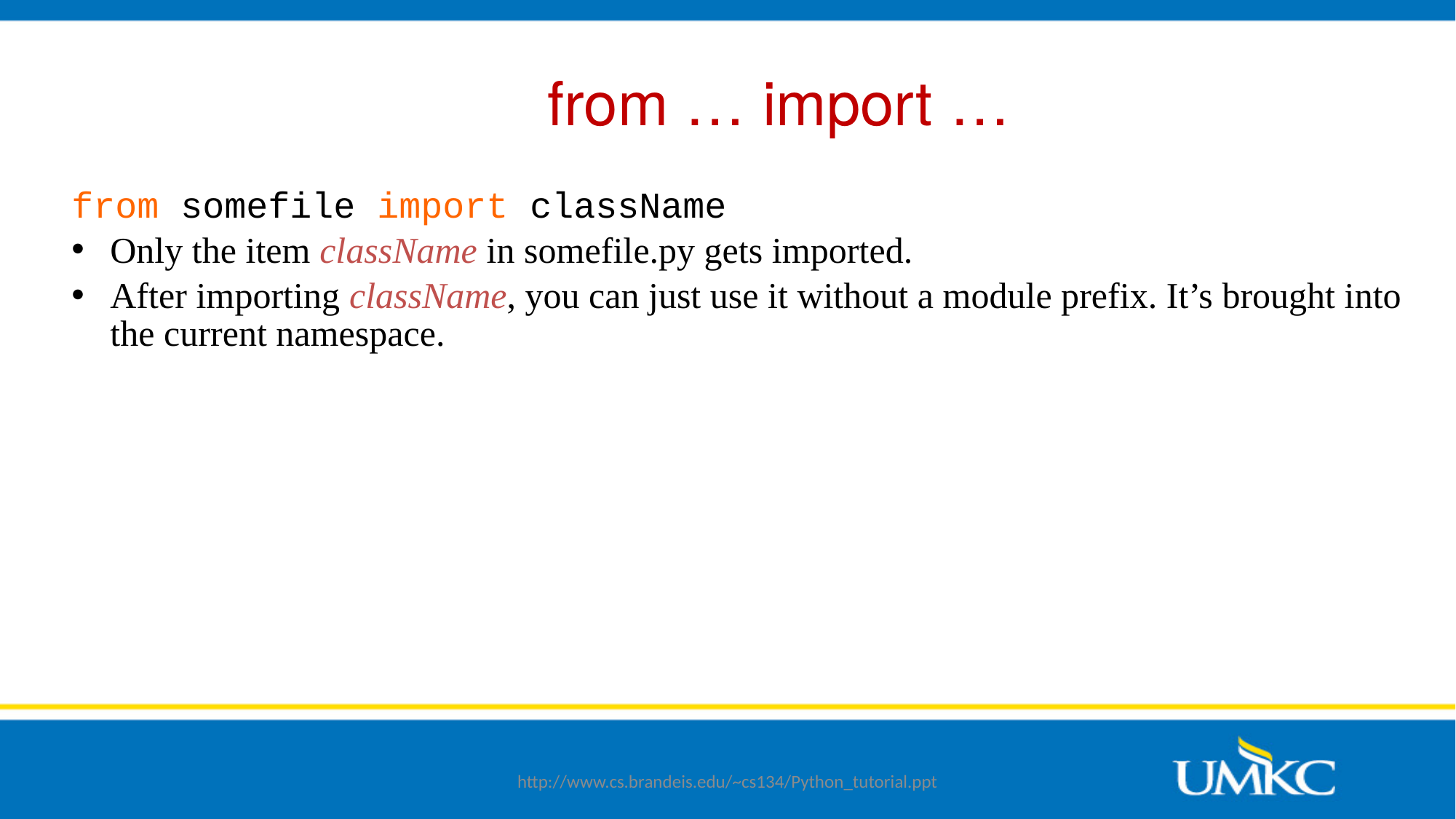

# from … import …
from somefile import className
Only the item className in somefile.py gets imported.
After importing className, you can just use it without a module prefix. It’s brought into the current namespace.
http://www.cs.brandeis.edu/~cs134/Python_tutorial.ppt